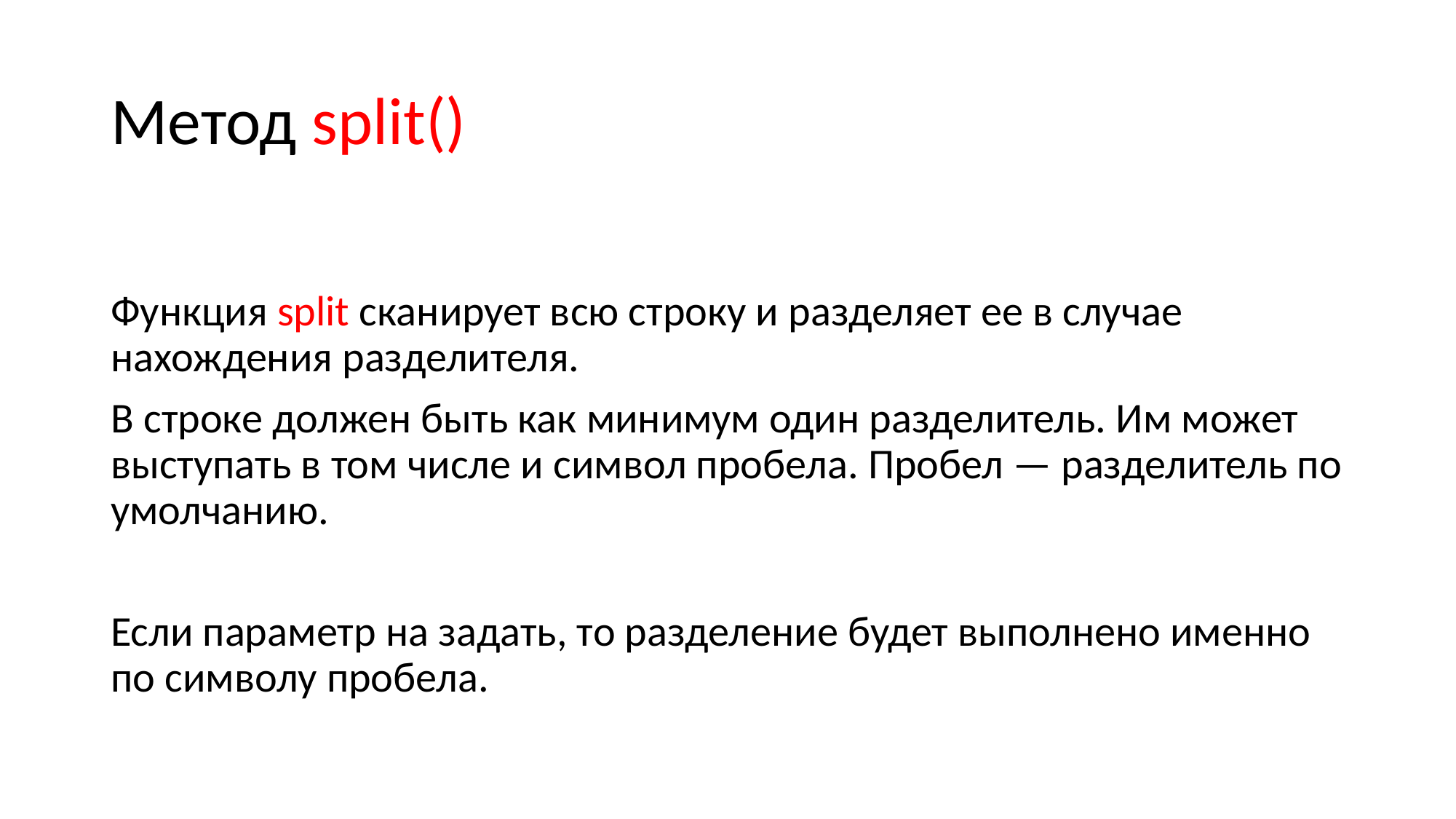

# Метод split()

Функция split сканирует всю строку и разделяет ее в случае нахождения разделителя.
В строке должен быть как минимум один разделитель. Им может выступать в том числе и символ пробела. Пробел — разделитель по умолчанию.

Если параметр на задать, то разделение будет выполнено именно по символу пробела.